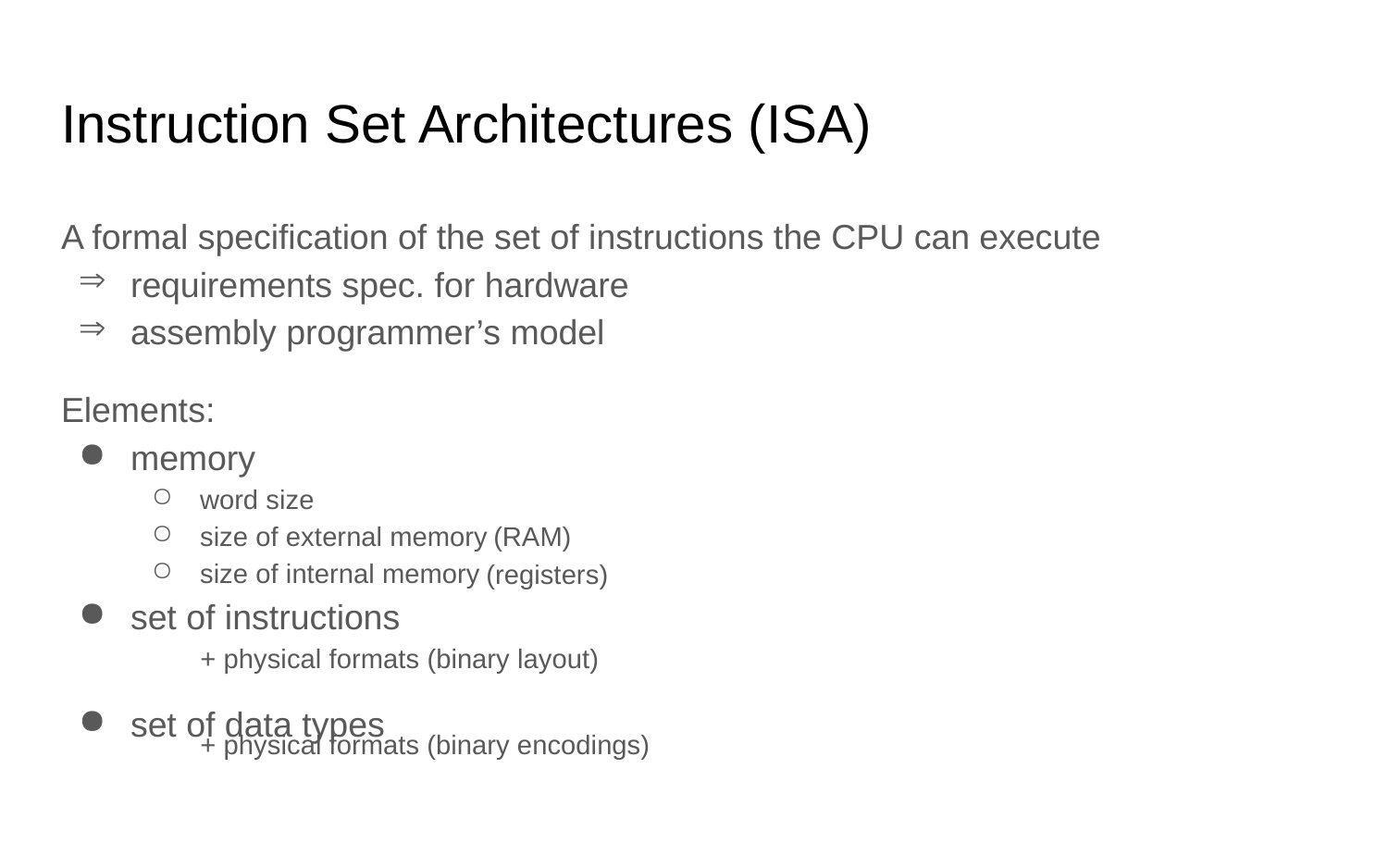

# Instruction Set Architectures (ISA)
A formal specification of the set of instructions the CPU can execute
requirements spec. for hardware
assembly programmer’s model
Elements:
memory
word size
size of external memory
size of internal memory
set of instructions

set of data types

(RAM)
(registers)
+ physical formats (binary layout)
+ physical formats (binary encodings)